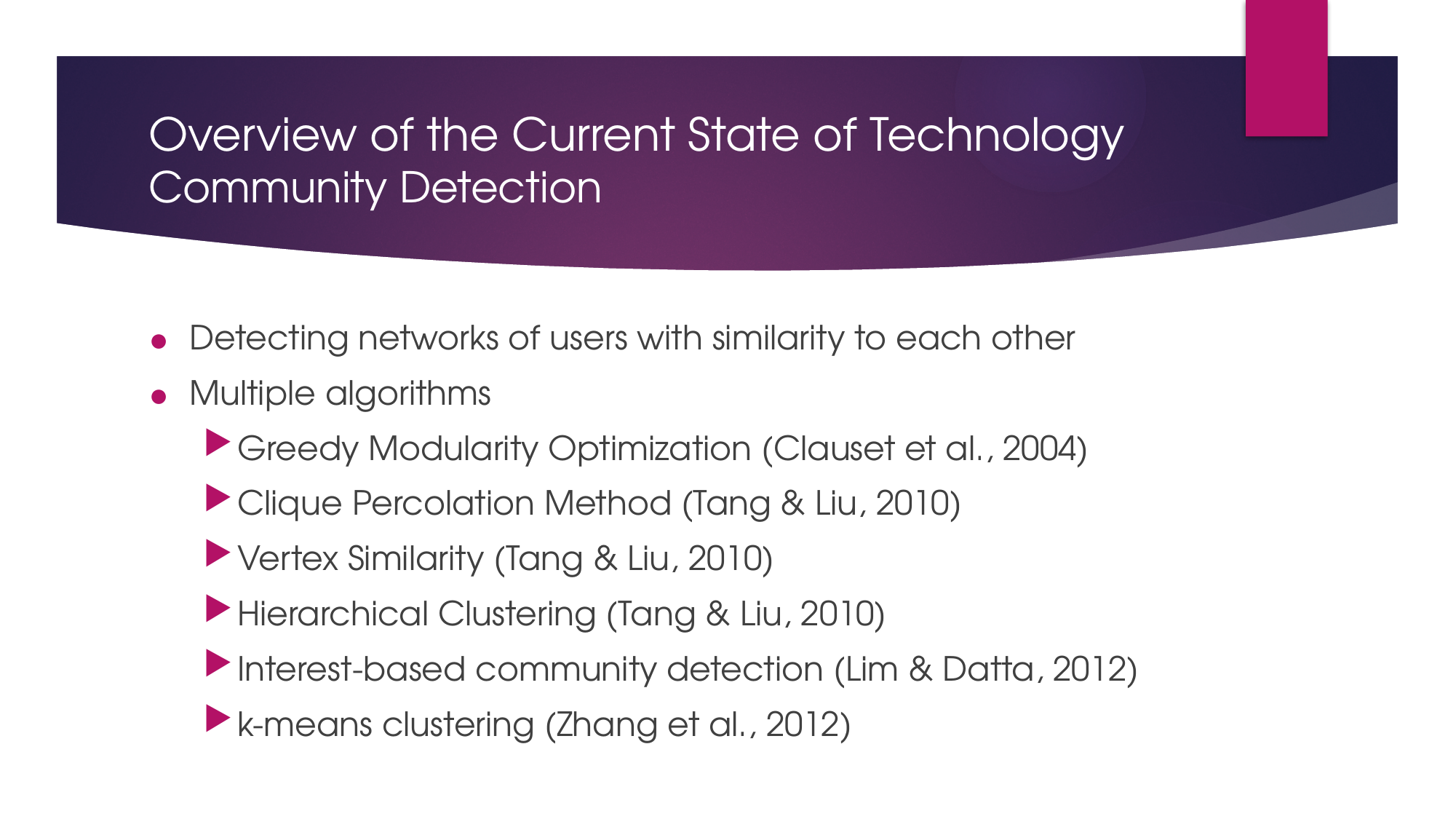

# Overview of the Current State of Technology Community Detection
Detecting networks of users with similarity to each other
Multiple algorithms
Greedy Modularity Optimization (Clauset et al., 2004)
Clique Percolation Method (Tang & Liu, 2010)
Vertex Similarity (Tang & Liu, 2010)
Hierarchical Clustering (Tang & Liu, 2010)
Interest-based community detection (Lim & Datta, 2012)
k-means clustering (Zhang et al., 2012)